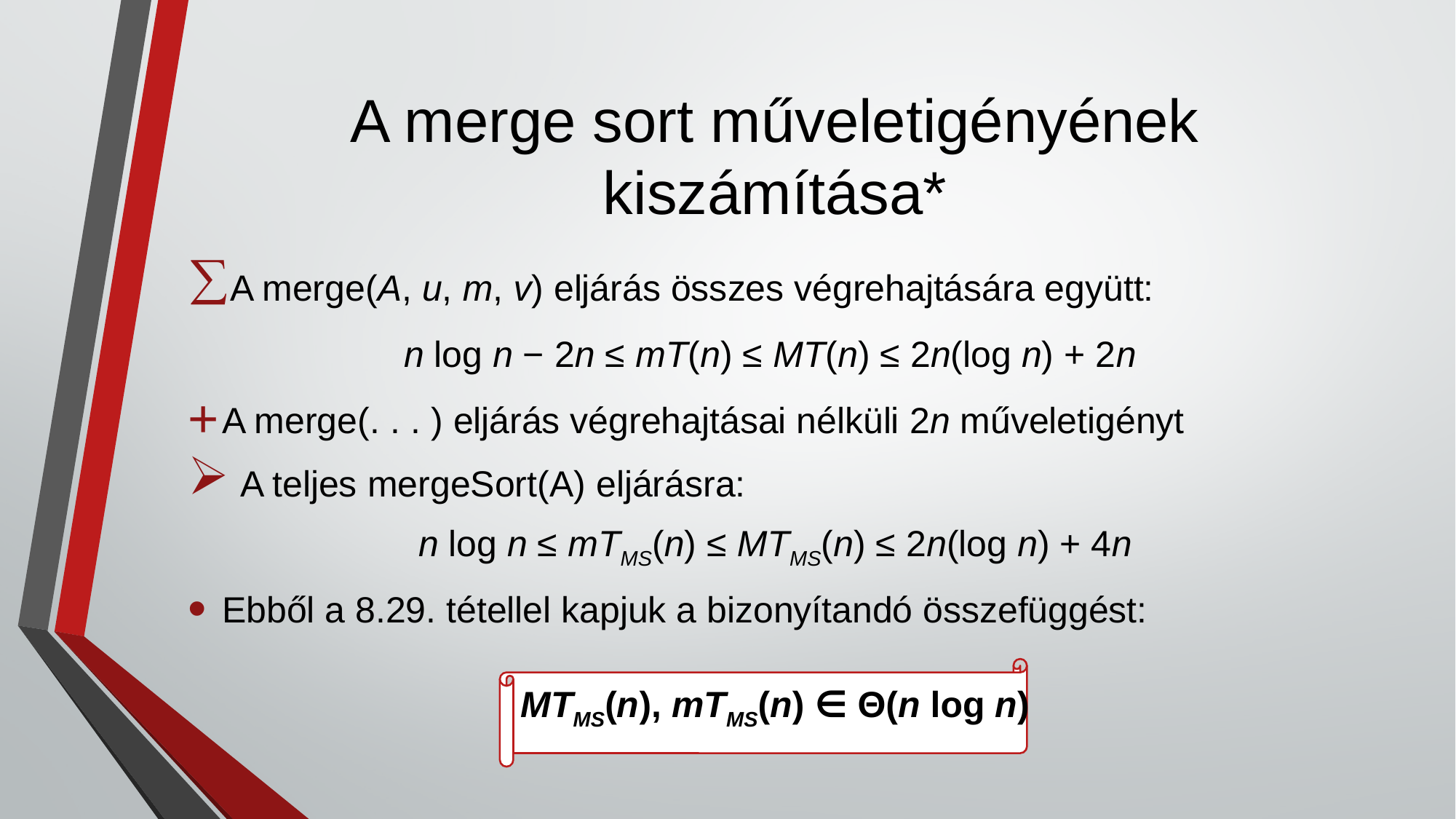

# A merge sort műveletigényének kiszámítása*
A merge(A, u, m, v) eljárás összes végrehajtására együtt:
n log n − 2n ≤ mT(n) ≤ MT(n) ≤ 2n(log n) + 2n
A merge(. . . ) eljárás végrehajtásai nélküli 2n műveletigényt
 A teljes mergeSort(A) eljárásra:
n log n ≤ mTMS(n) ≤ MTMS(n) ≤ 2n(log n) + 4n
Ebből a 8.29. tétellel kapjuk a bizonyítandó összefüggést:

MTMS(n), mTMS(n) ∈ Θ(n log n)